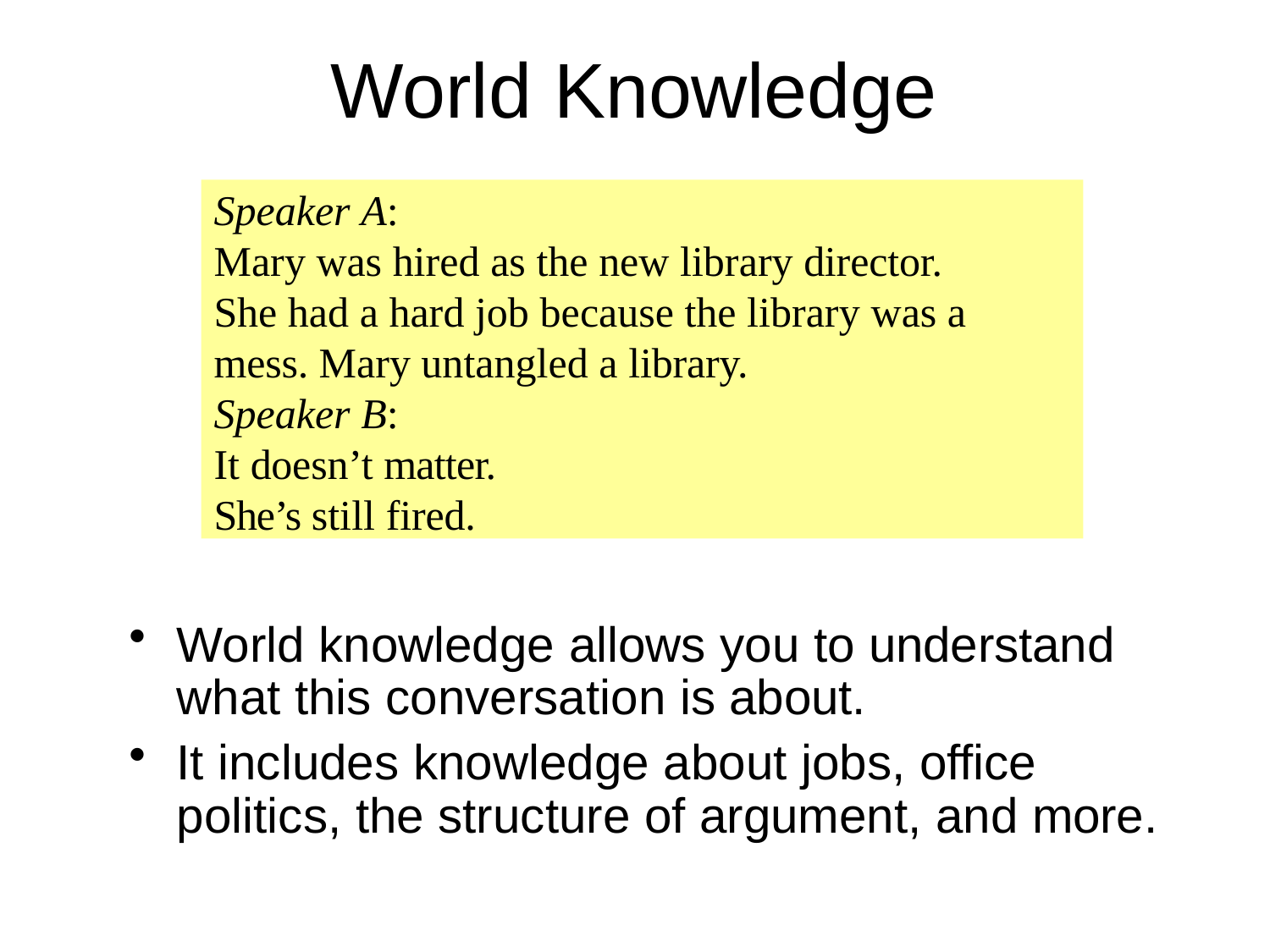

# World Knowledge
Speaker A:
Mary was hired as the new library director.
She had a hard job because the library was a mess. Mary untangled a library.
Speaker B:
It doesn’t matter. She’s still fired.
World knowledge allows you to understand what this conversation is about.
It includes knowledge about jobs, office politics, the structure of argument, and more.